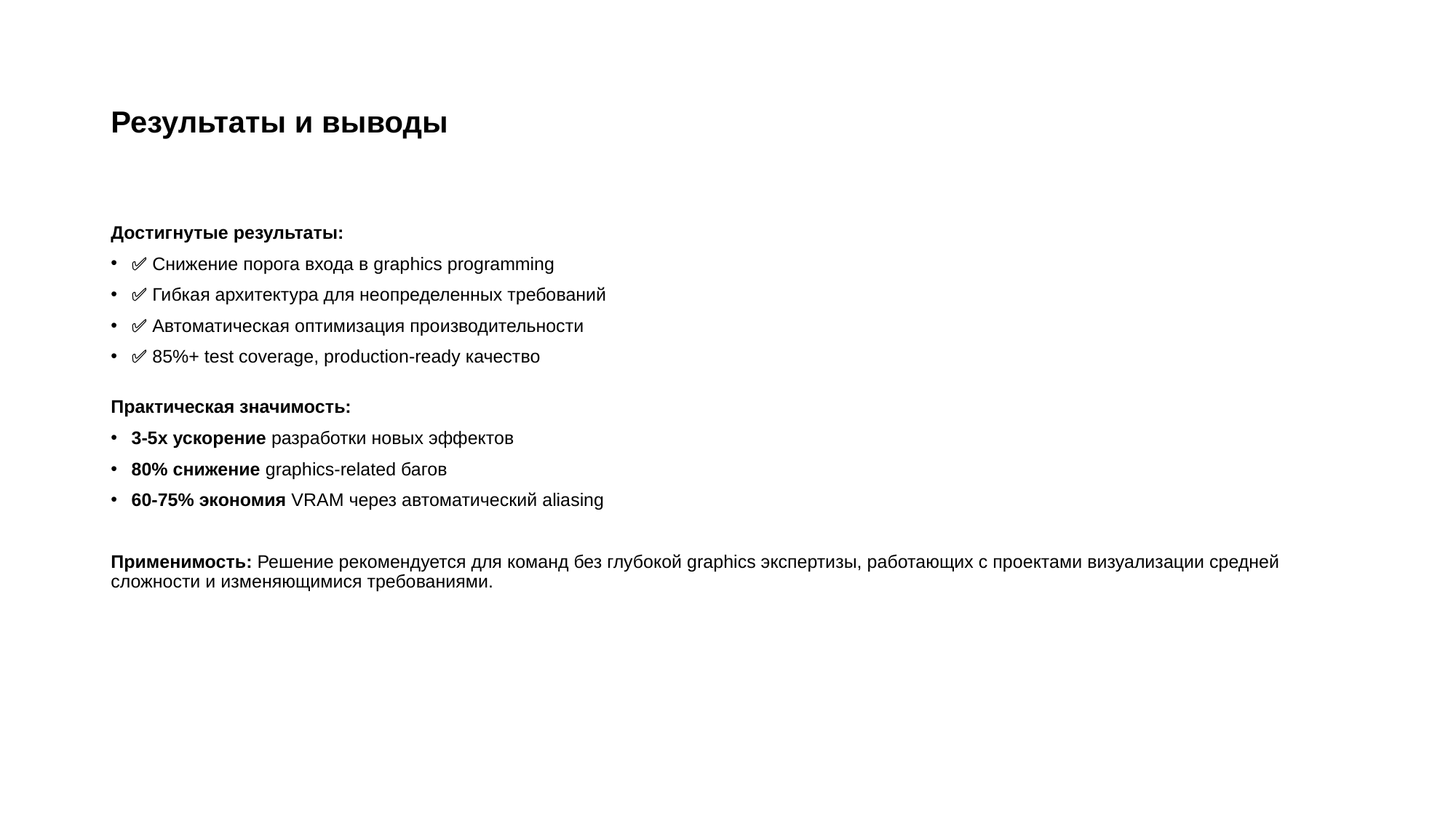

# Результаты и выводы
Достигнутые результаты:
✅ Снижение порога входа в graphics programming
✅ Гибкая архитектура для неопределенных требований
✅ Автоматическая оптимизация производительности
✅ 85%+ test coverage, production-ready качество
Практическая значимость:
3-5x ускорение разработки новых эффектов
80% снижение graphics-related багов
60-75% экономия VRAM через автоматический aliasing

Применимость: Решение рекомендуется для команд без глубокой graphics экспертизы, работающих с проектами визуализации средней сложности и изменяющимися требованиями.